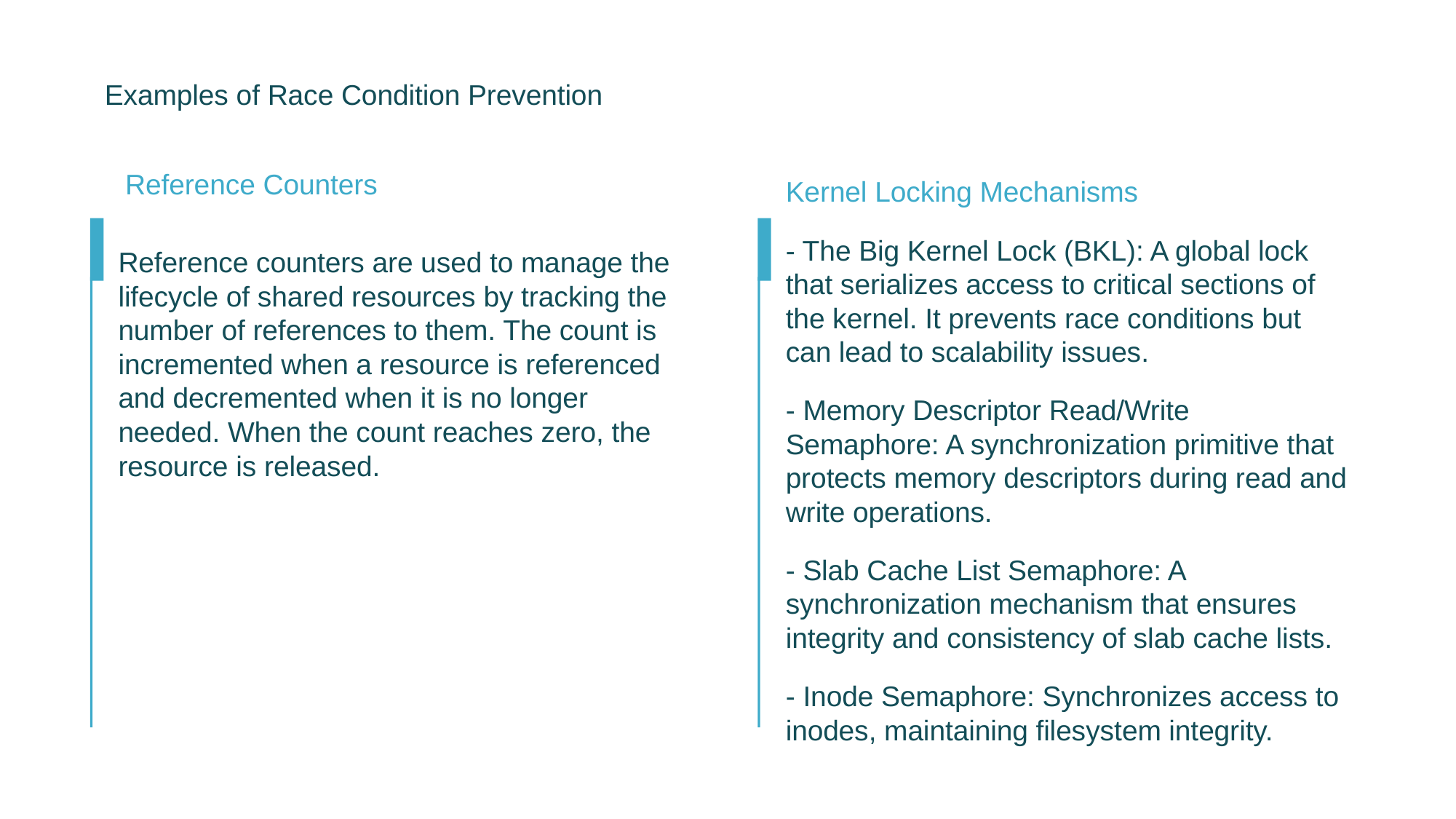

# Examples of Race Condition Prevention

Reference Counters
Kernel Locking Mechanisms
- The Big Kernel Lock (BKL): A global lock that serializes access to critical sections of the kernel. It prevents race conditions but can lead to scalability issues.
- Memory Descriptor Read/Write Semaphore: A synchronization primitive that protects memory descriptors during read and write operations.
- Slab Cache List Semaphore: A synchronization mechanism that ensures integrity and consistency of slab cache lists.
- Inode Semaphore: Synchronizes access to inodes, maintaining filesystem integrity.
Reference counters are used to manage the lifecycle of shared resources by tracking the number of references to them. The count is incremented when a resource is referenced and decremented when it is no longer needed. When the count reaches zero, the resource is released.